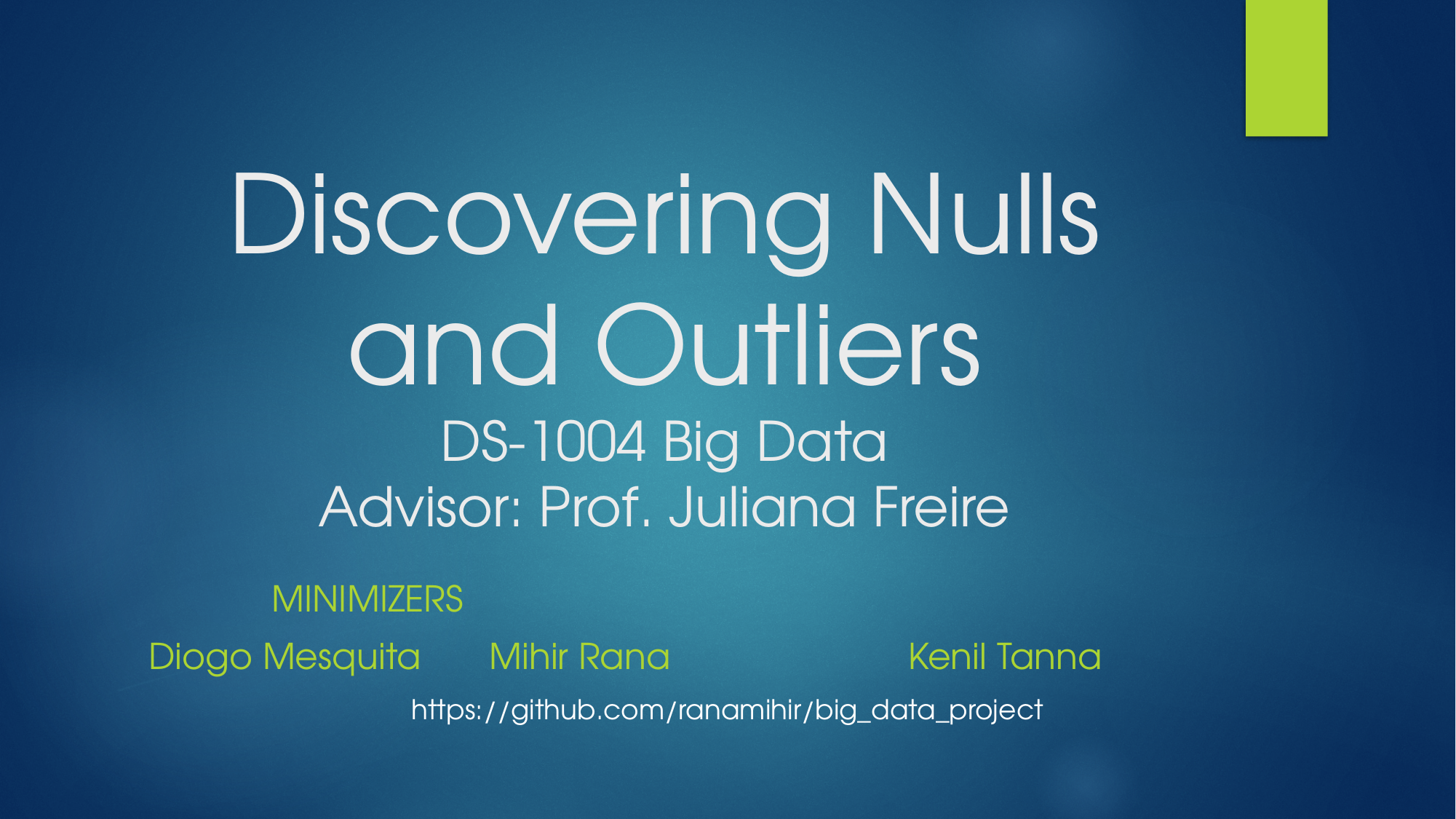

# Discovering Nulls and Outliers DS-1004 Big Data Advisor: Prof. Juliana Freire
								  Minimizers
Diogo Mesquita 			  Mihir Rana 		            Kenil Tanna
https://github.com/ranamihir/big_data_project